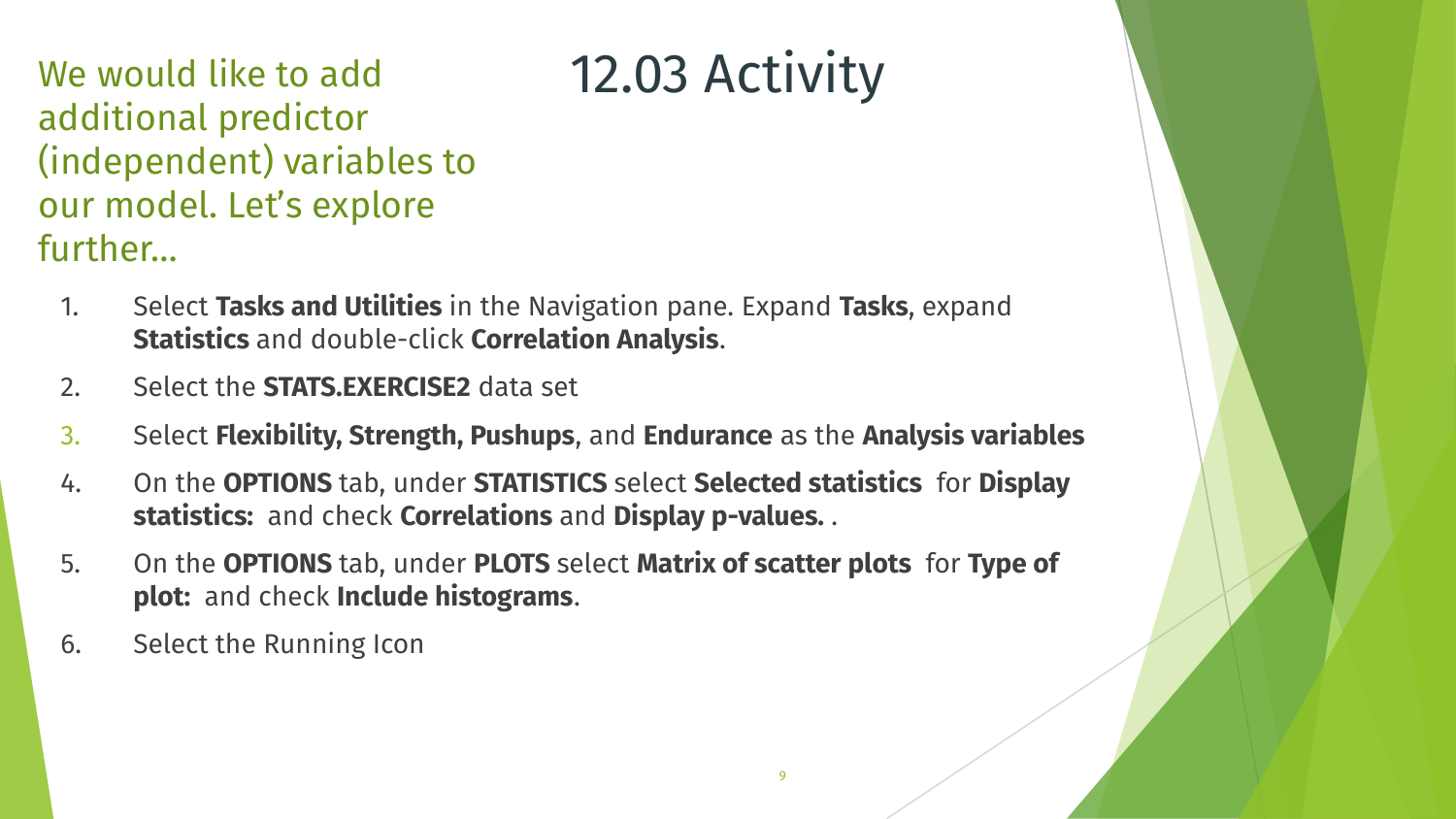

# 12.03 Activity
We would like to add additional predictor (independent) variables to our model. Let’s explore further…
Select Tasks and Utilities in the Navigation pane. Expand Tasks, expand Statistics and double-click Correlation Analysis.
Select the STATS.EXERCISE2 data set
Select Flexibility, Strength, Pushups, and Endurance as the Analysis variables
On the OPTIONS tab, under STATISTICS select Selected statistics  for Display statistics:  and check Correlations and Display p-values. .
On the OPTIONS tab, under PLOTS select Matrix of scatter plots  for Type of plot:  and check Include histograms.
Select the Running Icon
9